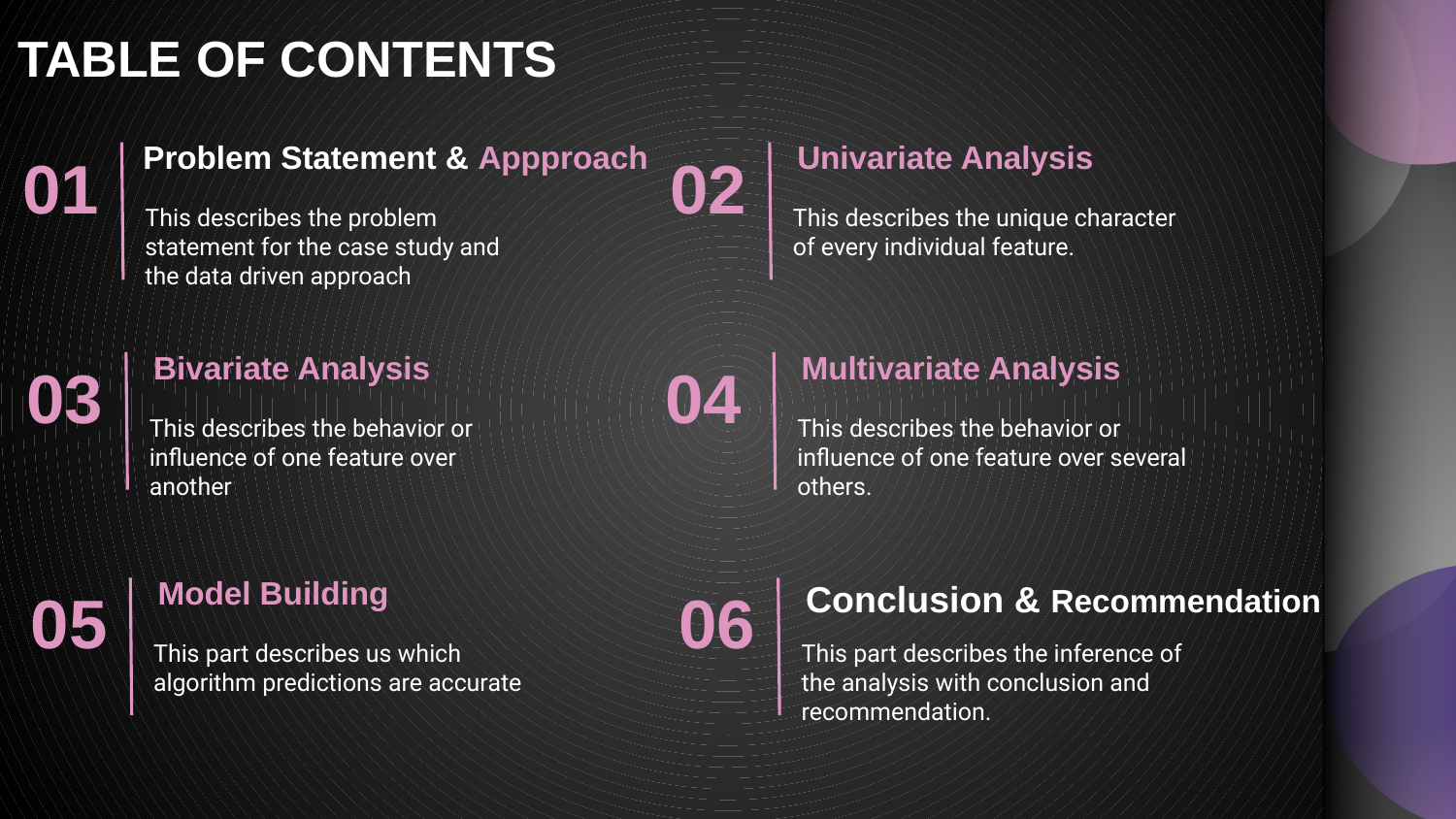

TABLE OF CONTENTS
Problem Statement & Appproach
Univariate Analysis
# 01
02
This describes the problem statement for the case study and the data driven approach
This describes the unique character of every individual feature.
Bivariate Analysis

Multivariate Analysis
03
04
This describes the behavior or influence of one feature over another
This describes the behavior or influence of one feature over several others.
Model Building
Conclusion & Recommendation
05
06
This part describes us which algorithm predictions are accurate
This part describes the inference of the analysis with conclusion and recommendation.